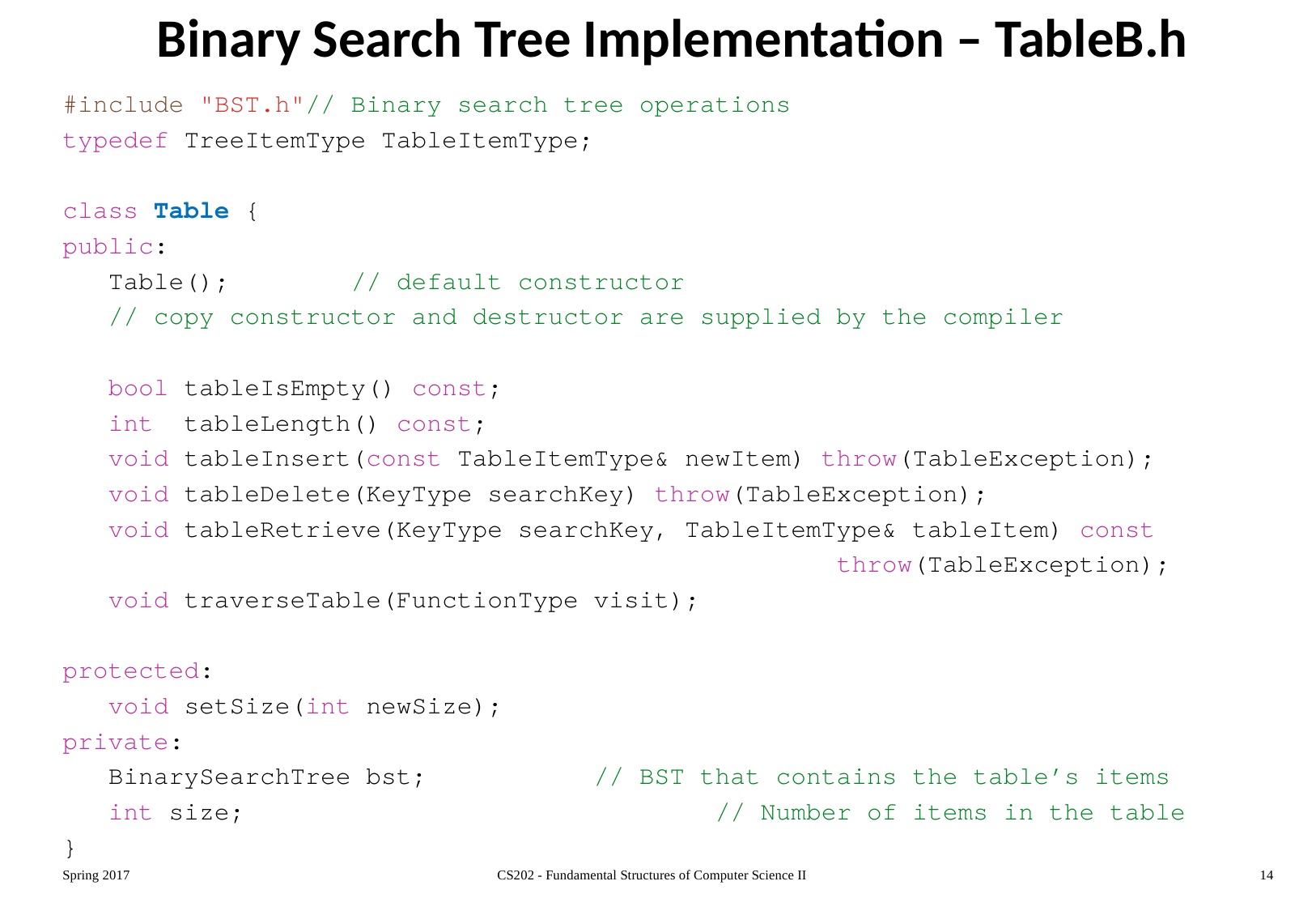

# Binary Search Tree Implementation – TableB.h
#include "BST.h"// Binary search tree operations
typedef TreeItemType TableItemType;

class Table {
public:
	Table();	// default constructor
	// copy constructor and destructor are supplied by the compiler

	bool tableIsEmpty() const;
	int  tableLength() const;
	void tableInsert(const TableItemType& newItem) throw(TableException);
	void tableDelete(KeyType searchKey) throw(TableException);
	void tableRetrieve(KeyType searchKey, TableItemType& tableItem) const
							throw(TableException);
	void traverseTable(FunctionType visit);

protected:
	void setSize(int newSize);
private:
	BinarySearchTree bst; 		// BST that contains the table’s items
	int size;             			// Number of items in the table
}
Spring 2017
CS202 - Fundamental Structures of Computer Science II
14